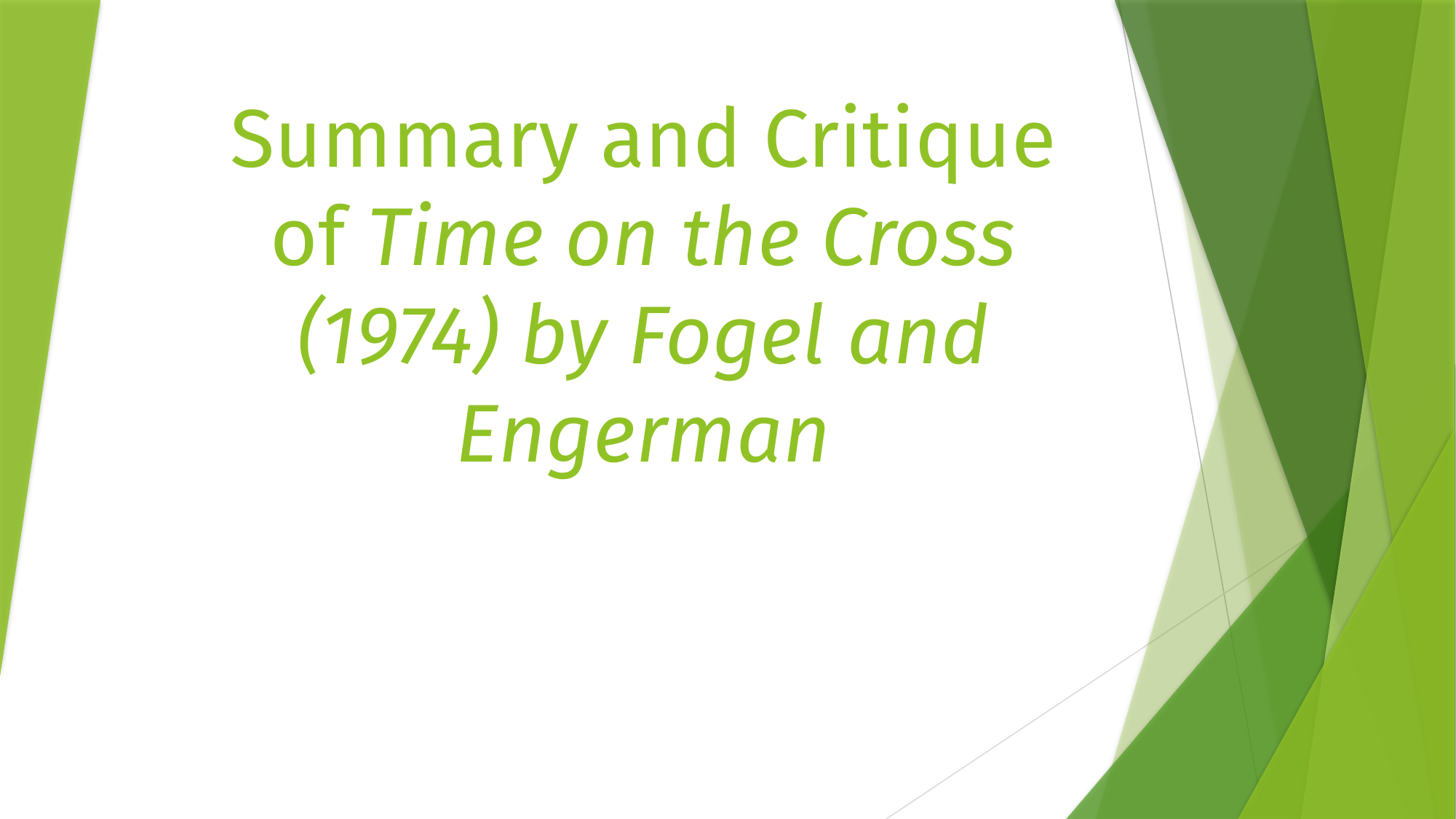

# Summary and Critique of Time on the Cross (1974) by Fogel and Engerman